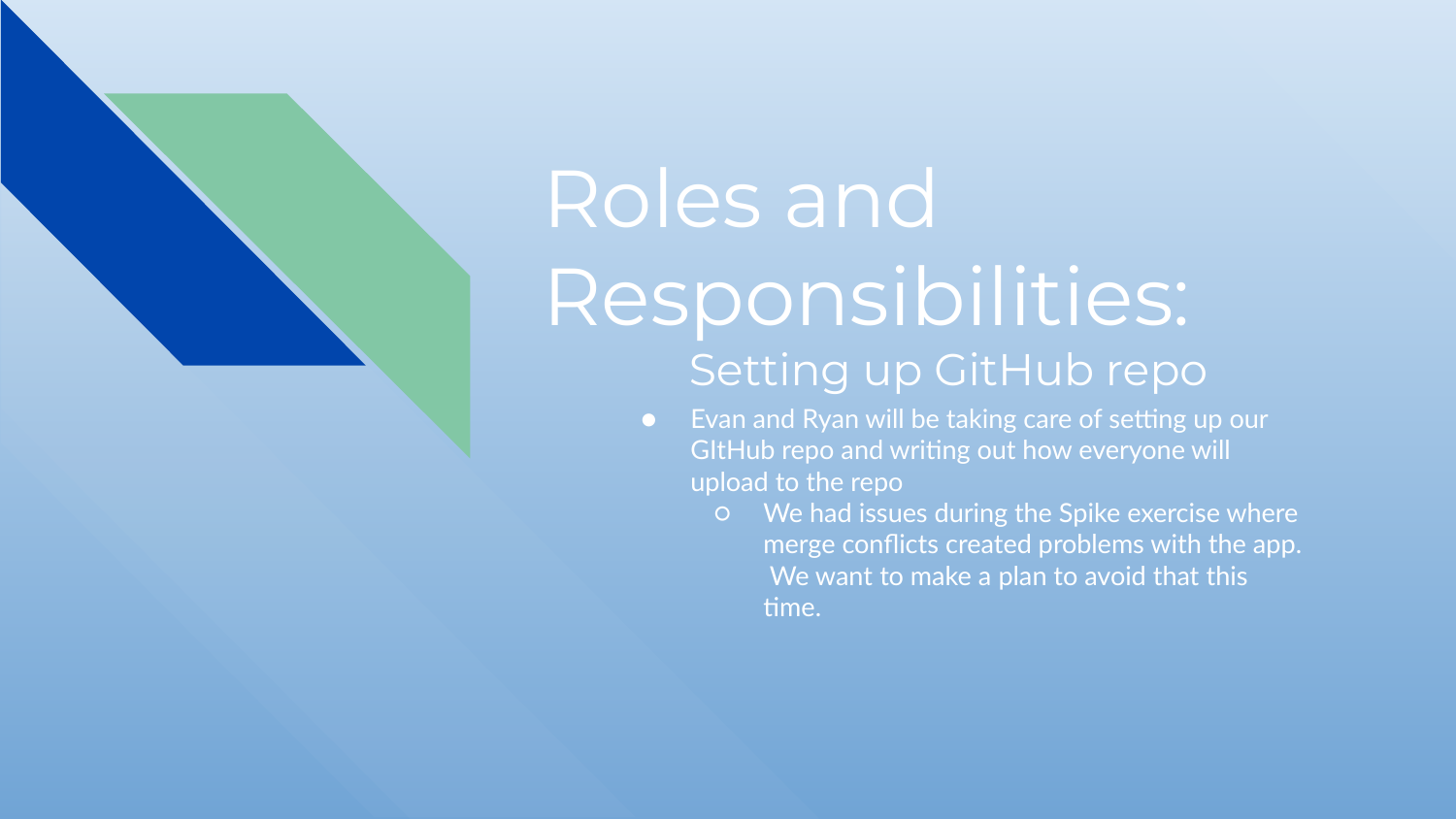

# Roles and
Responsibilities:
	Setting up GitHub repo
Evan and Ryan will be taking care of setting up our GItHub repo and writing out how everyone will upload to the repo
We had issues during the Spike exercise where merge conflicts created problems with the app.  We want to make a plan to avoid that this time.